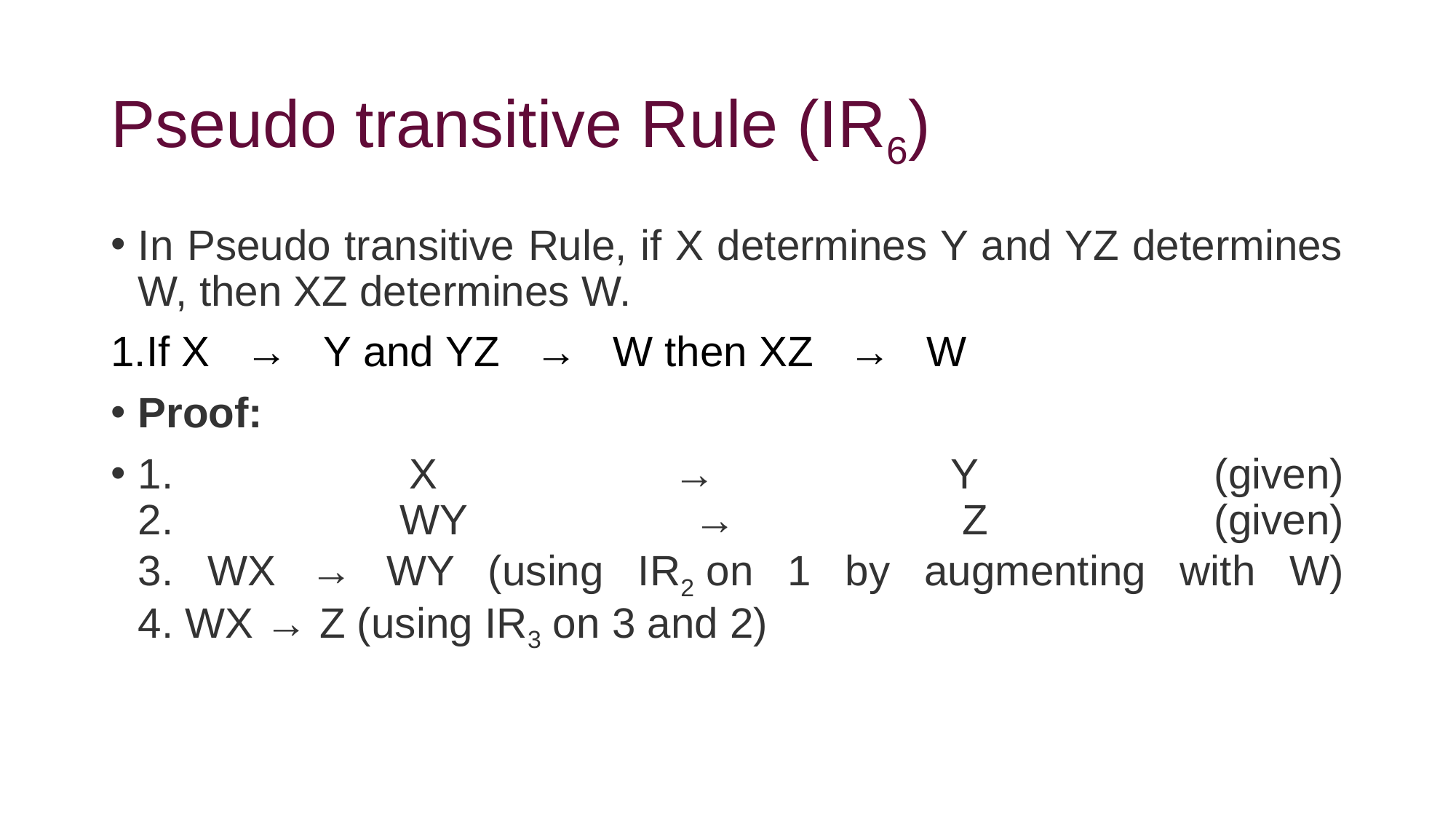

# Pseudo transitive Rule (IR6)
In Pseudo transitive Rule, if X determines Y and YZ determines W, then XZ determines W.
If X   →   Y and YZ   →   W then XZ   →   W
Proof:
1. X → Y (given)
2. WY → Z (given)
3. WX → WY (using IR2 on 1 by augmenting with W)
4. WX → Z (using IR3 on 3 and 2)